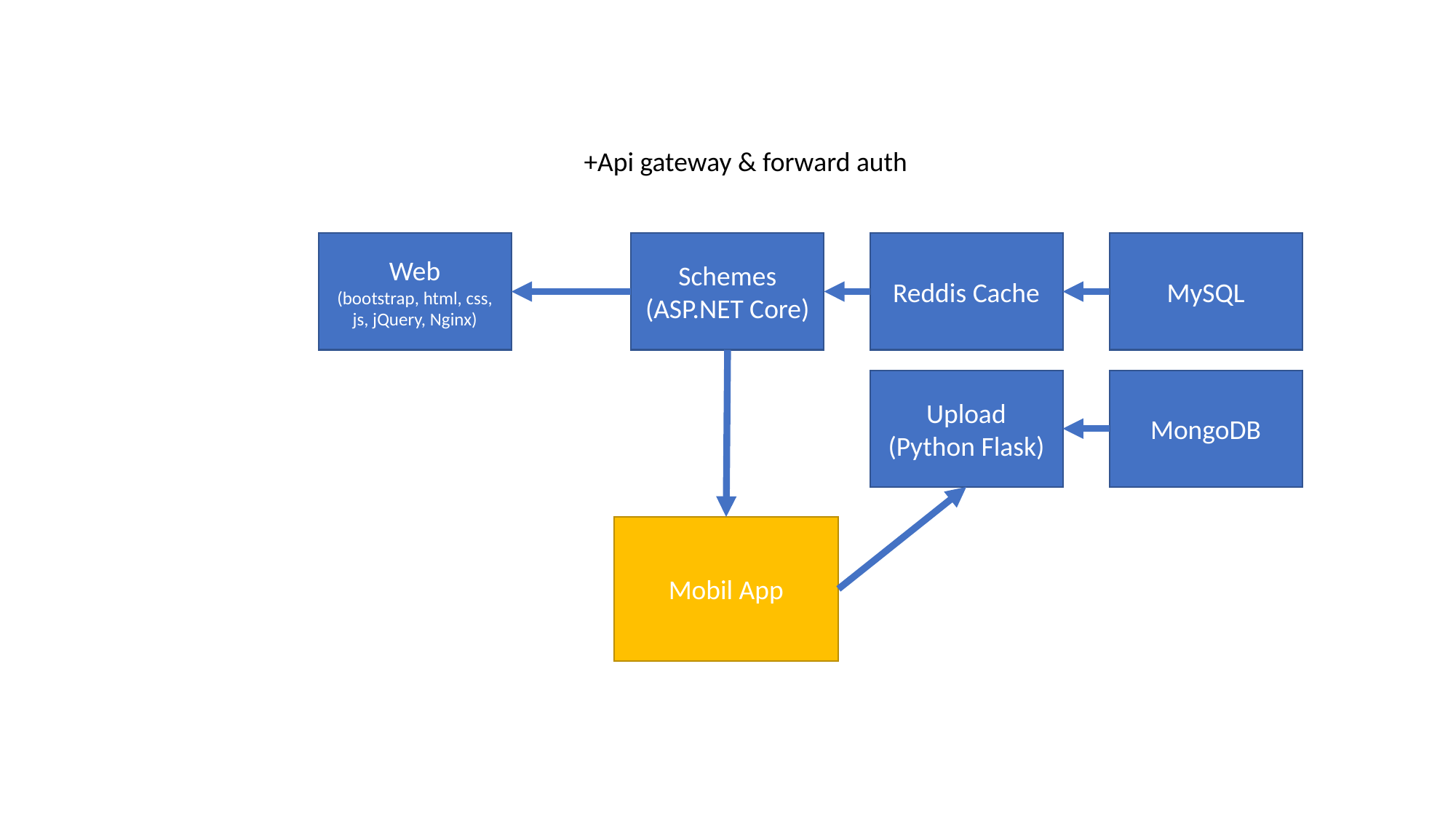

+Api gateway & forward auth
Web
(bootstrap, html, css, js, jQuery, Nginx)
Schemes
(ASP.NET Core)
Reddis Cache
MySQL
Upload
(Python Flask)
MongoDB
Mobil App